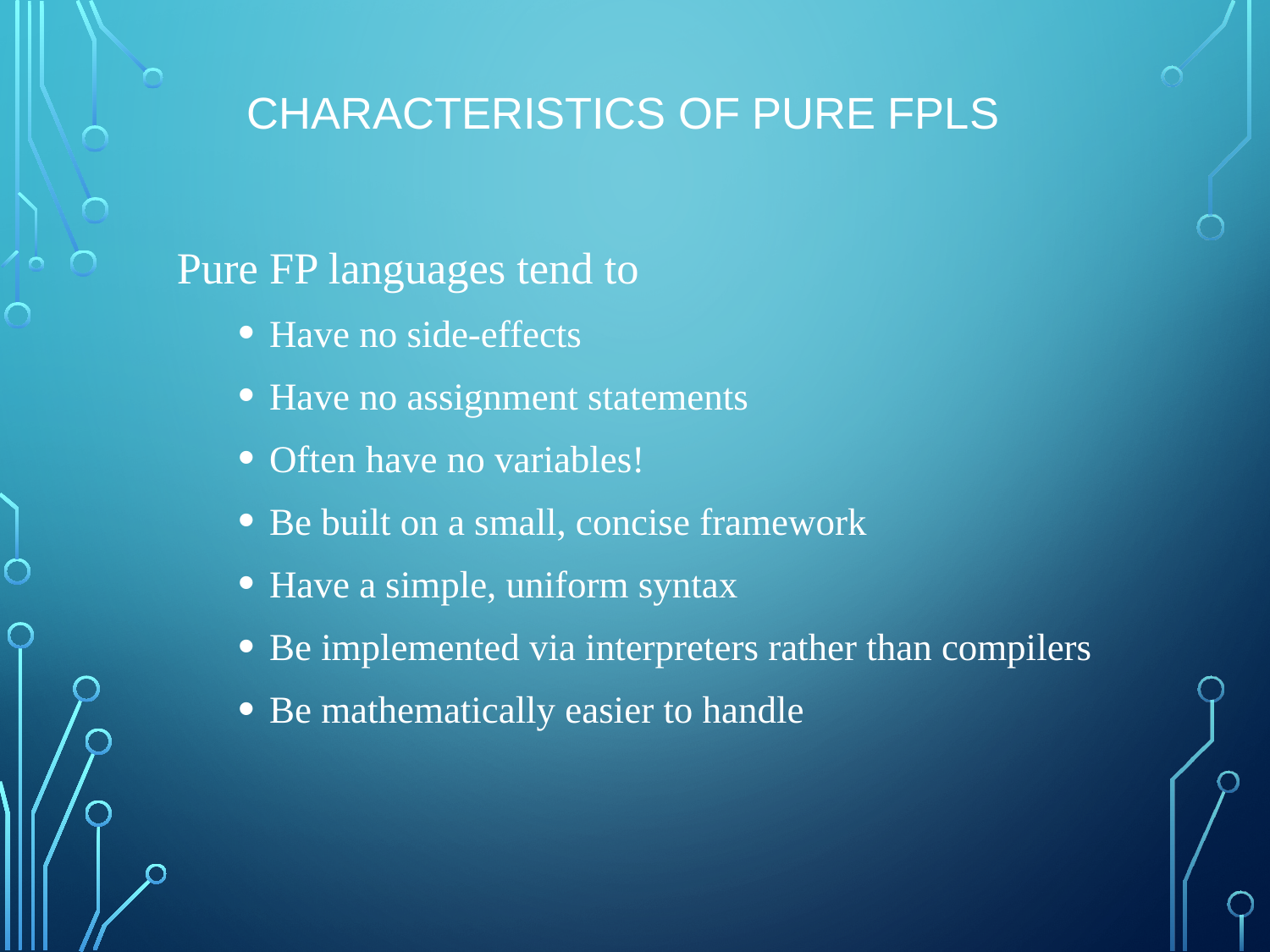

# Characteristics of Pure FPLs
Pure FP languages tend to
Have no side-effects
Have no assignment statements
Often have no variables!
Be built on a small, concise framework
Have a simple, uniform syntax
Be implemented via interpreters rather than compilers
Be mathematically easier to handle